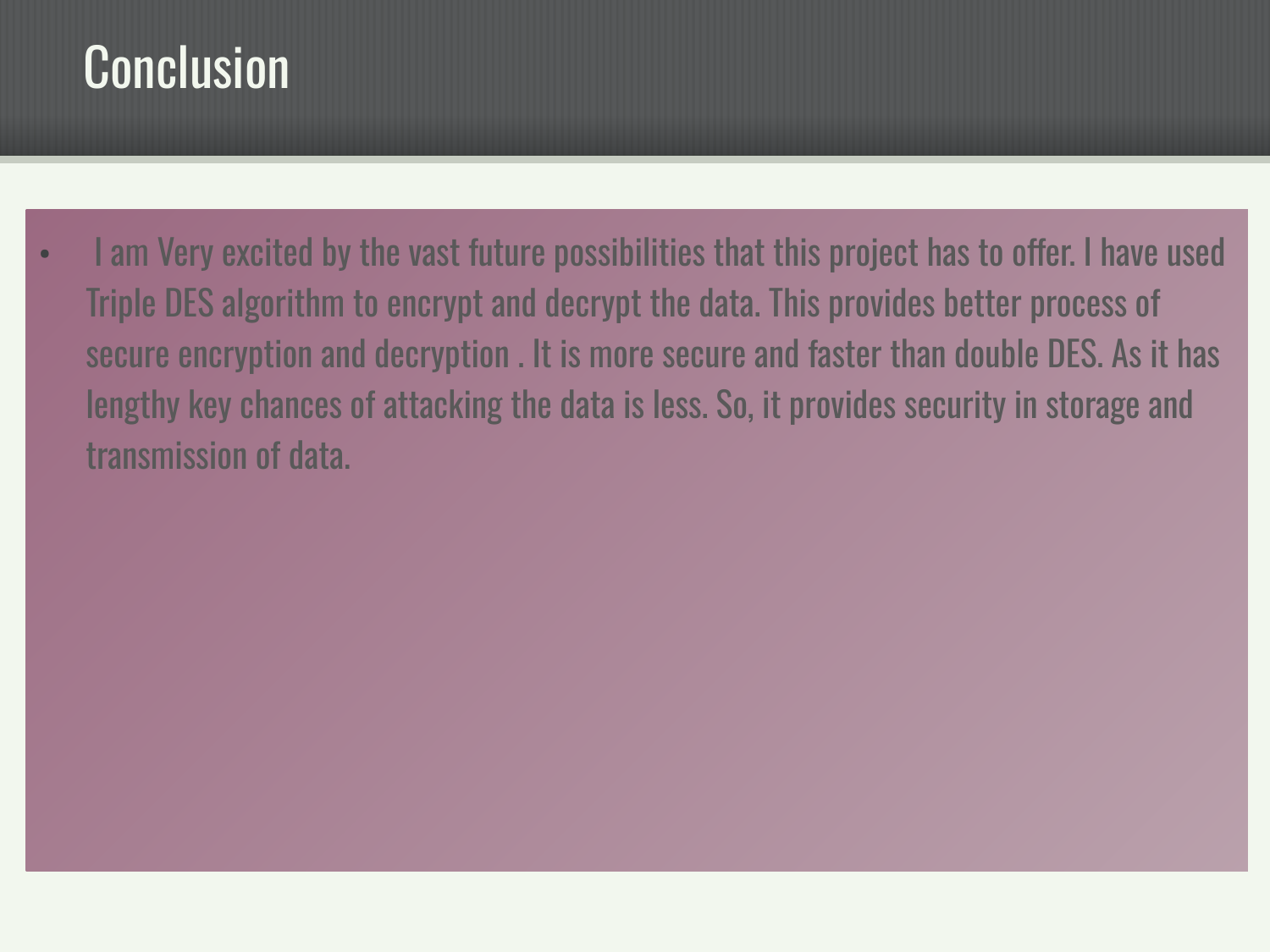

Conclusion
 I am Very excited by the vast future possibilities that this project has to offer. I have used Triple DES algorithm to encrypt and decrypt the data. This provides better process of secure encryption and decryption . It is more secure and faster than double DES. As it has lengthy key chances of attacking the data is less. So, it provides security in storage and transmission of data.